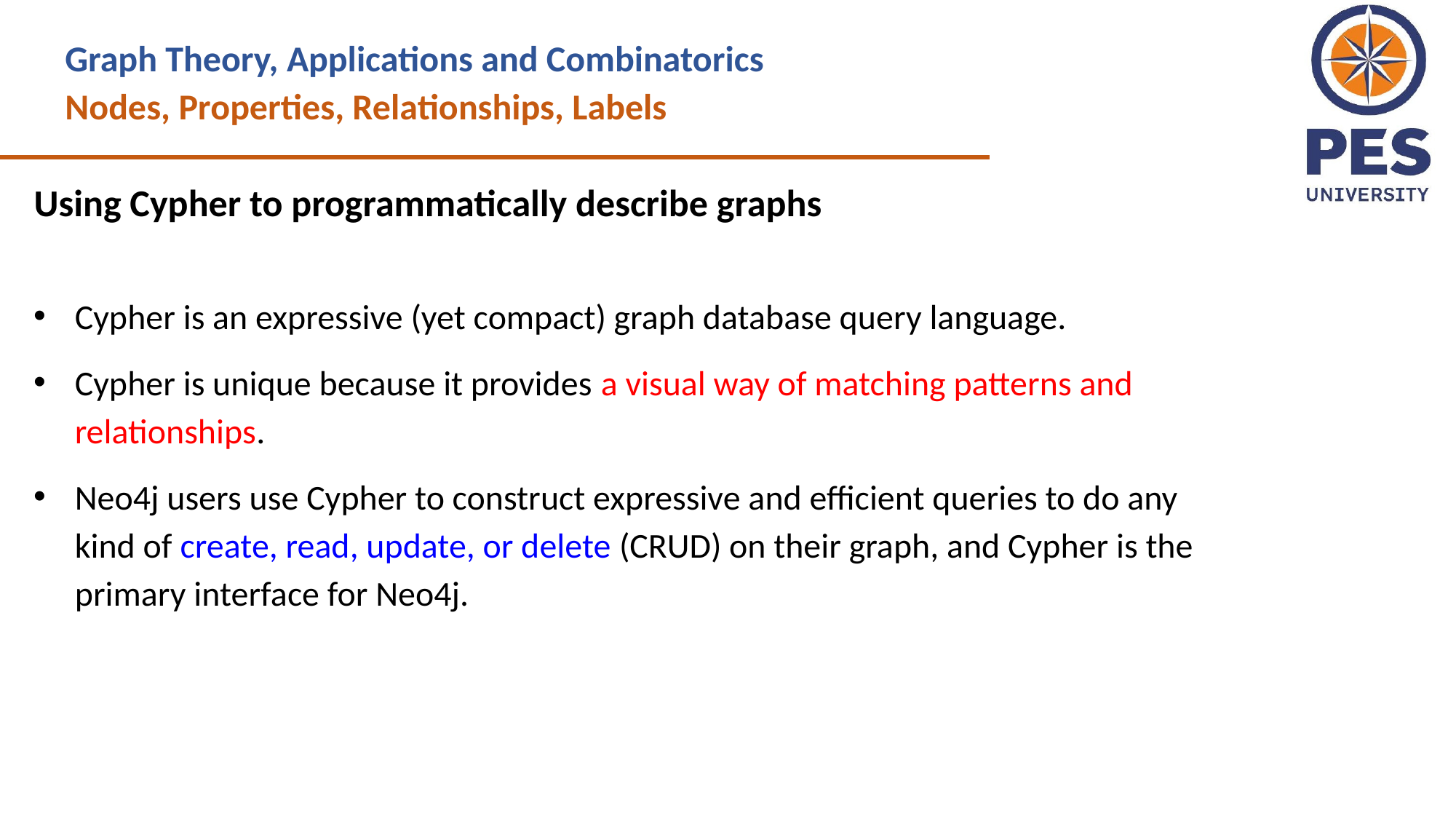

Graph Theory, Applications and Combinatorics
Nodes, Properties, Relationships, Labels

Using Cypher to programmatically describe graphs

Cypher is an expressive (yet compact) graph database query language.
Cypher is unique because it provides a visual way of matching patterns and relationships.
Neo4j users use Cypher to construct expressive and efficient queries to do any kind of create, read, update, or delete (CRUD) on their graph, and Cypher is the primary interface for Neo4j.